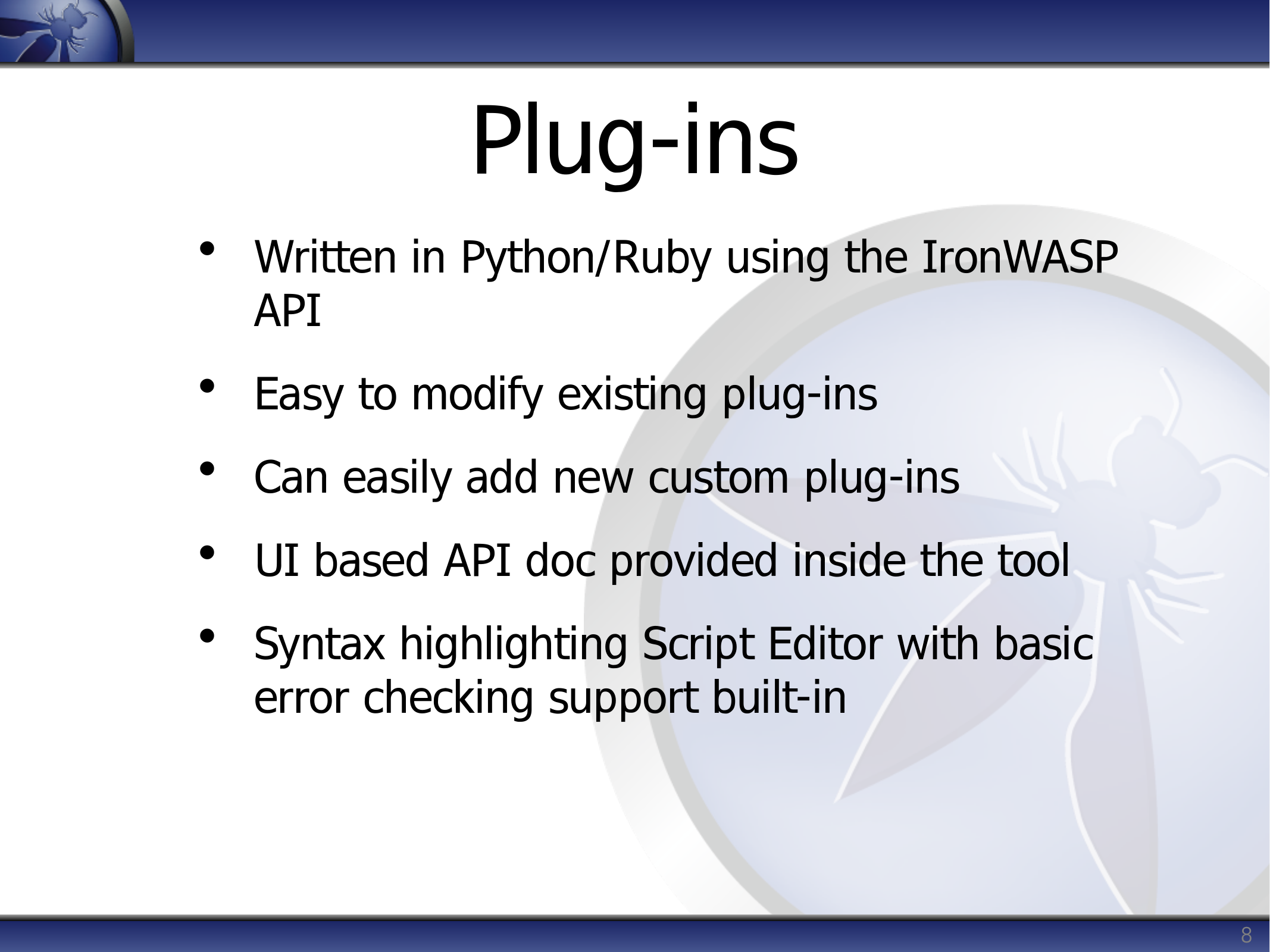

# Plug-ins
Written in Python/Ruby using the IronWASP API
Easy to modify existing plug-ins
Can easily add new custom plug-ins
UI based API doc provided inside the tool
Syntax highlighting Script Editor with basic error checking support built-in

8